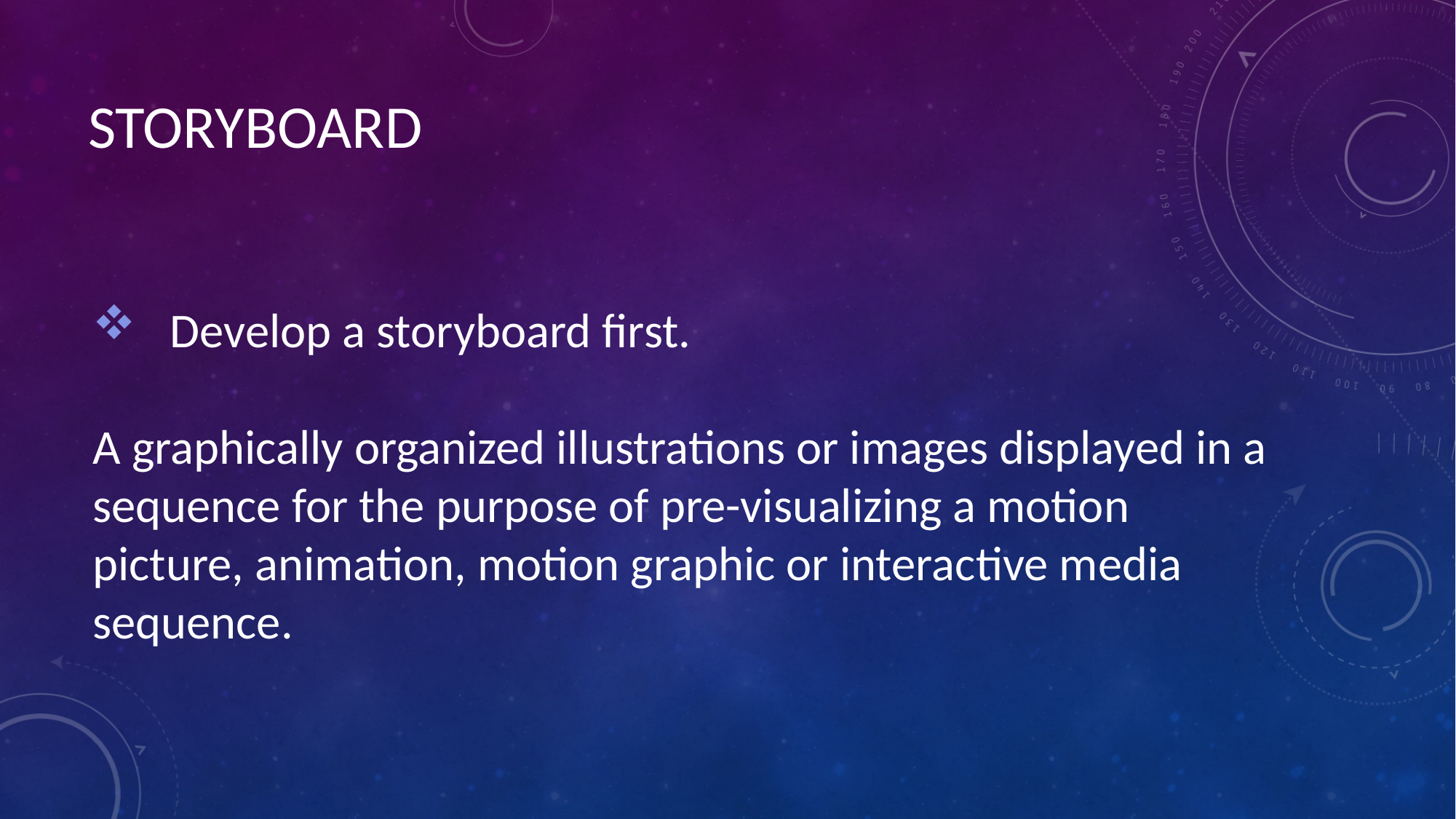

# STORYBOARD
   Develop a storyboard first.

A graphically organized illustrations or images displayed in a sequence for the purpose of pre-visualizing a motion picture, animation, motion graphic or interactive media sequence.